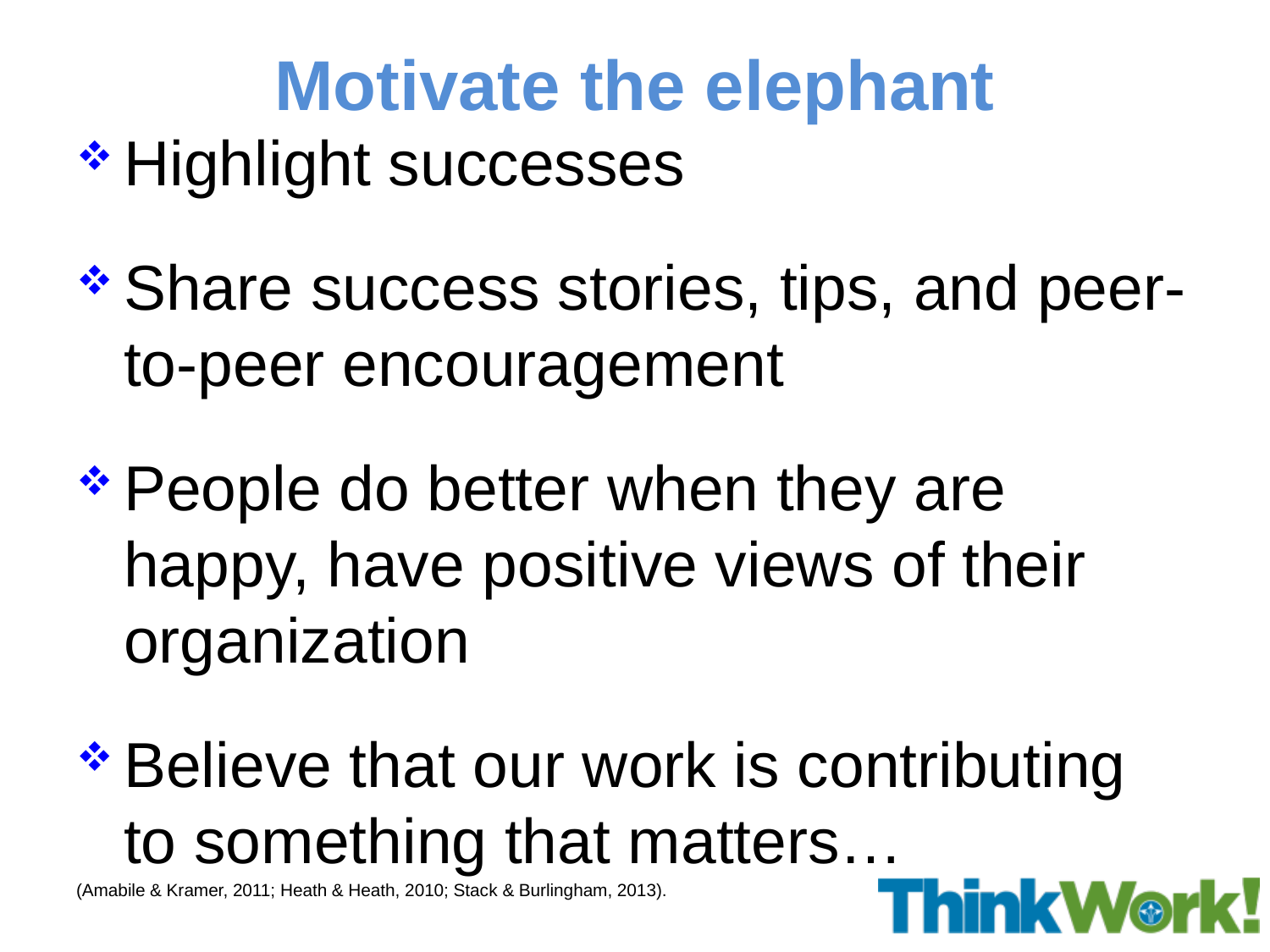

# Motivate the elephant
Highlight successes
Share success stories, tips, and peer-to-peer encouragement
People do better when they are happy, have positive views of their organization
Believe that our work is contributing to something that matters…
(Amabile & Kramer, 2011; Heath & Heath, 2010; Stack & Burlingham, 2013).